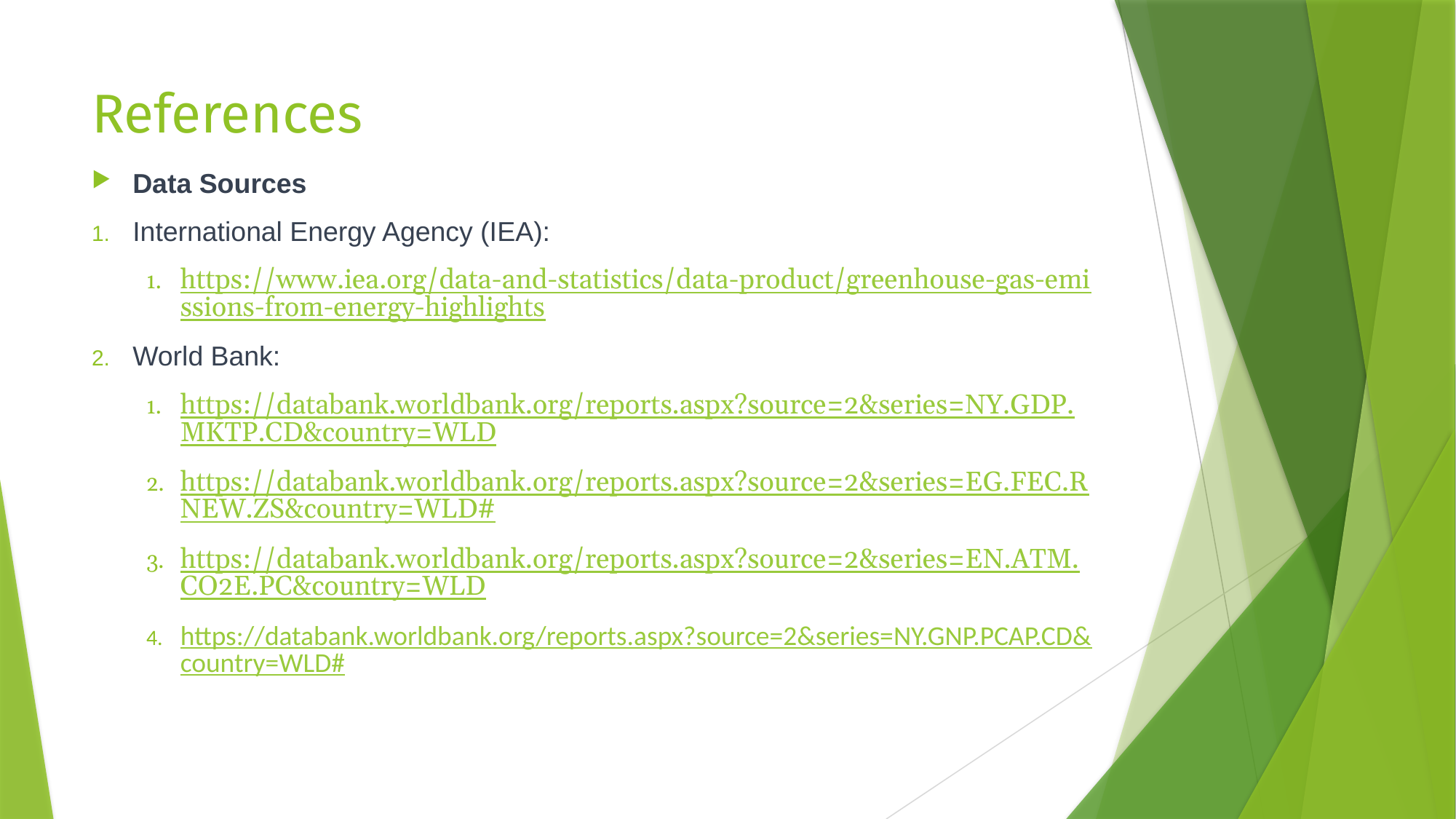

# References
Data Sources
International Energy Agency (IEA):
https://www.iea.org/data-and-statistics/data-product/greenhouse-gas-emissions-from-energy-highlights
World Bank:
https://databank.worldbank.org/reports.aspx?source=2&series=NY.GDP.MKTP.CD&country=WLD
https://databank.worldbank.org/reports.aspx?source=2&series=EG.FEC.RNEW.ZS&country=WLD#
https://databank.worldbank.org/reports.aspx?source=2&series=EN.ATM.CO2E.PC&country=WLD
https://databank.worldbank.org/reports.aspx?source=2&series=NY.GNP.PCAP.CD&country=WLD#